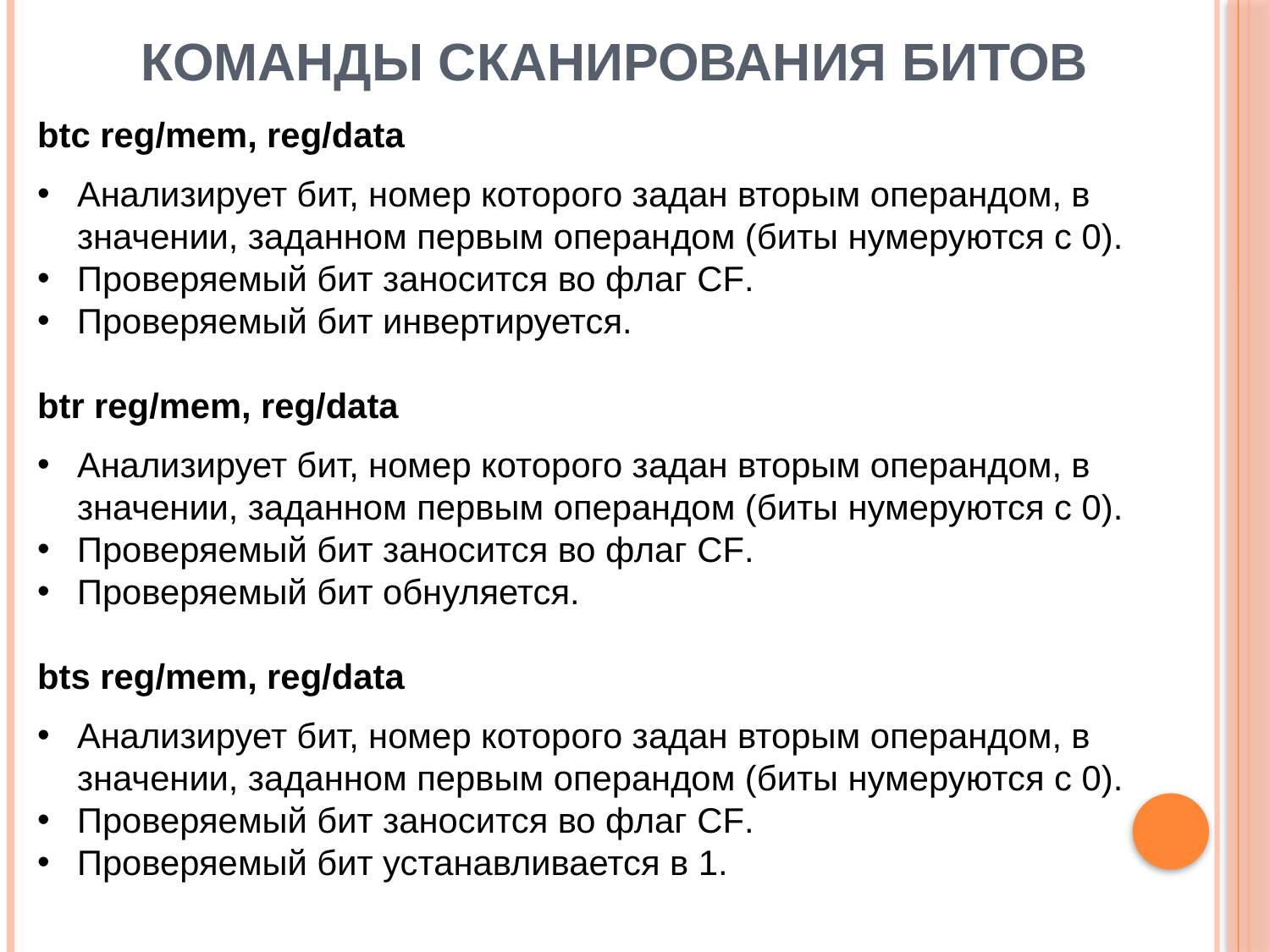

# Команды сканирования битов
btc reg/mem, reg/data

Анализирует бит, номер которого задан вторым операндом, в значении, заданном первым операндом (биты нумеруются с 0).
Проверяемый бит заносится во флаг CF.
Проверяемый бит инвертируется.

btr reg/mem, reg/data

Анализирует бит, номер которого задан вторым операндом, в значении, заданном первым операндом (биты нумеруются с 0).
Проверяемый бит заносится во флаг CF.
Проверяемый бит обнуляется.

bts reg/mem, reg/data

Анализирует бит, номер которого задан вторым операндом, в значении, заданном первым операндом (биты нумеруются с 0).
Проверяемый бит заносится во флаг CF.
Проверяемый бит устанавливается в 1.